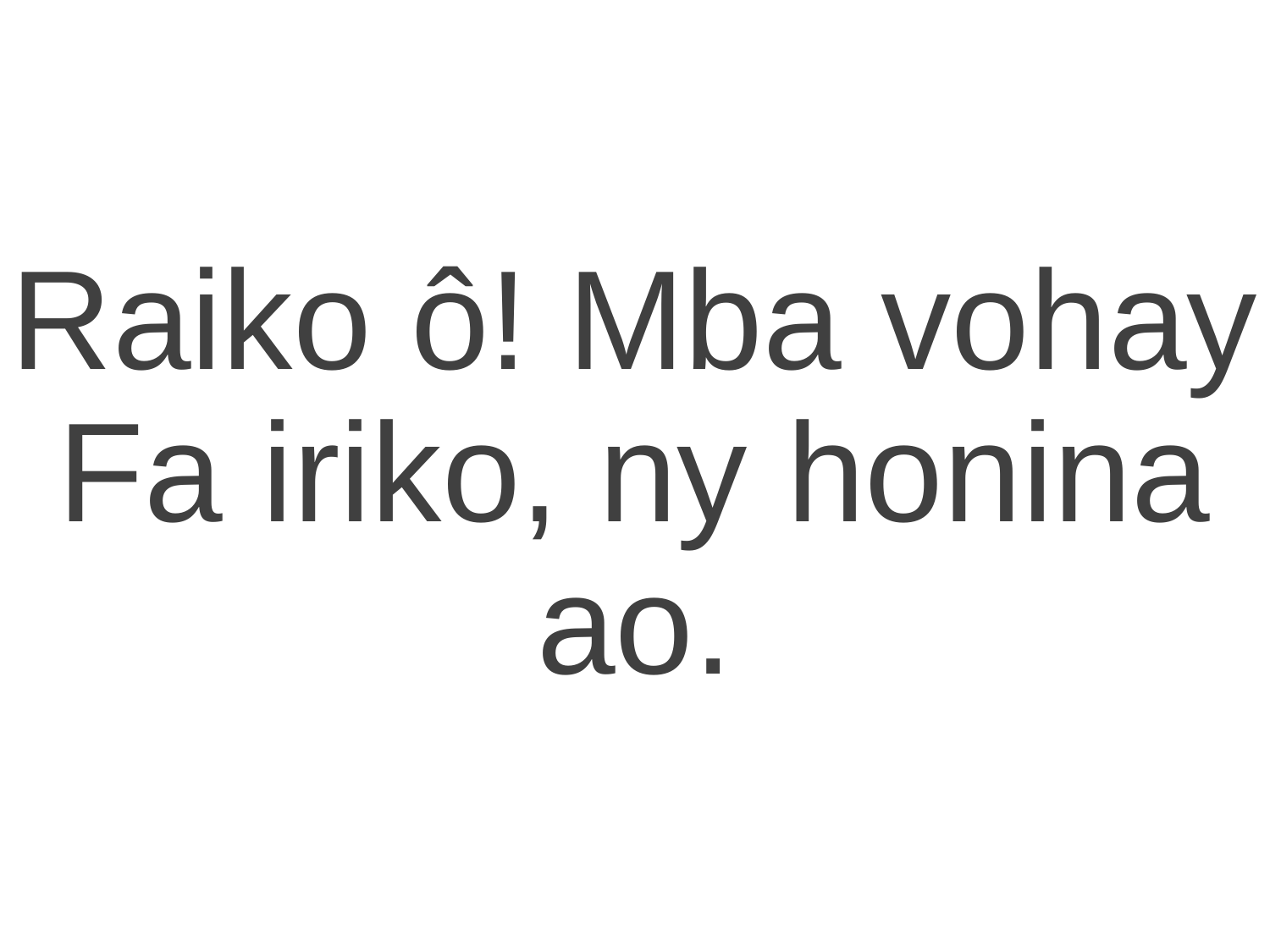

Raiko ô! Mba vohay
Fa iriko, ny honina ao.